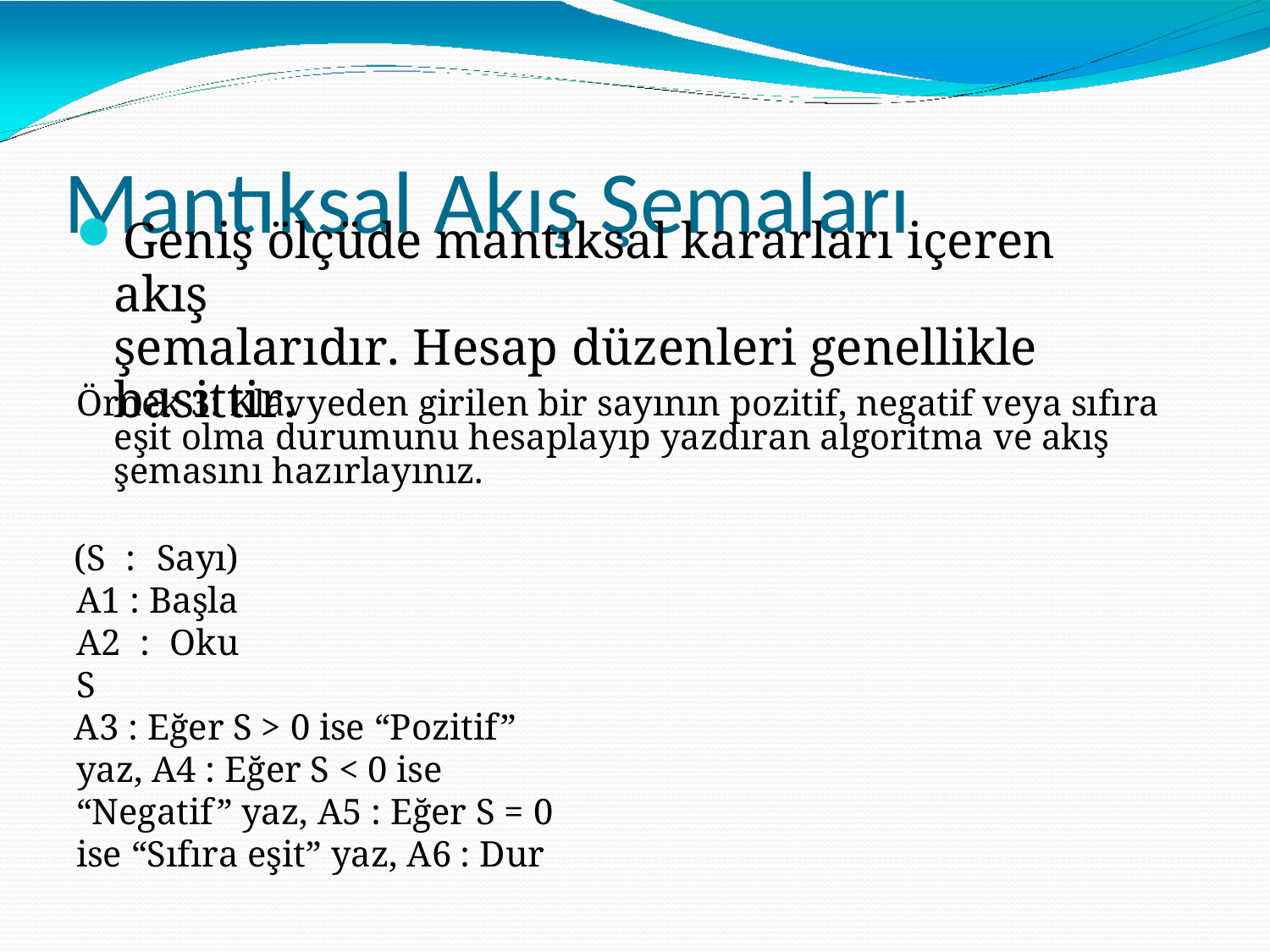

# Mantıksal Akış Şemaları
Geniş ölçüde mantıksal kararları içeren akış
şemalarıdır. Hesap düzenleri genellikle basittir.
Örnek 3: Klavyeden girilen bir sayının pozitif, negatif veya sıfıra eşit olma durumunu hesaplayıp yazdıran algoritma ve akış şemasını hazırlayınız.

(S : Sayı) A1 : Başla A2 : Oku S
A3 : Eğer S > 0 ise “Pozitif” yaz, A4 : Eğer S < 0 ise “Negatif” yaz, A5 : Eğer S = 0 ise “Sıfıra eşit” yaz, A6 : Dur